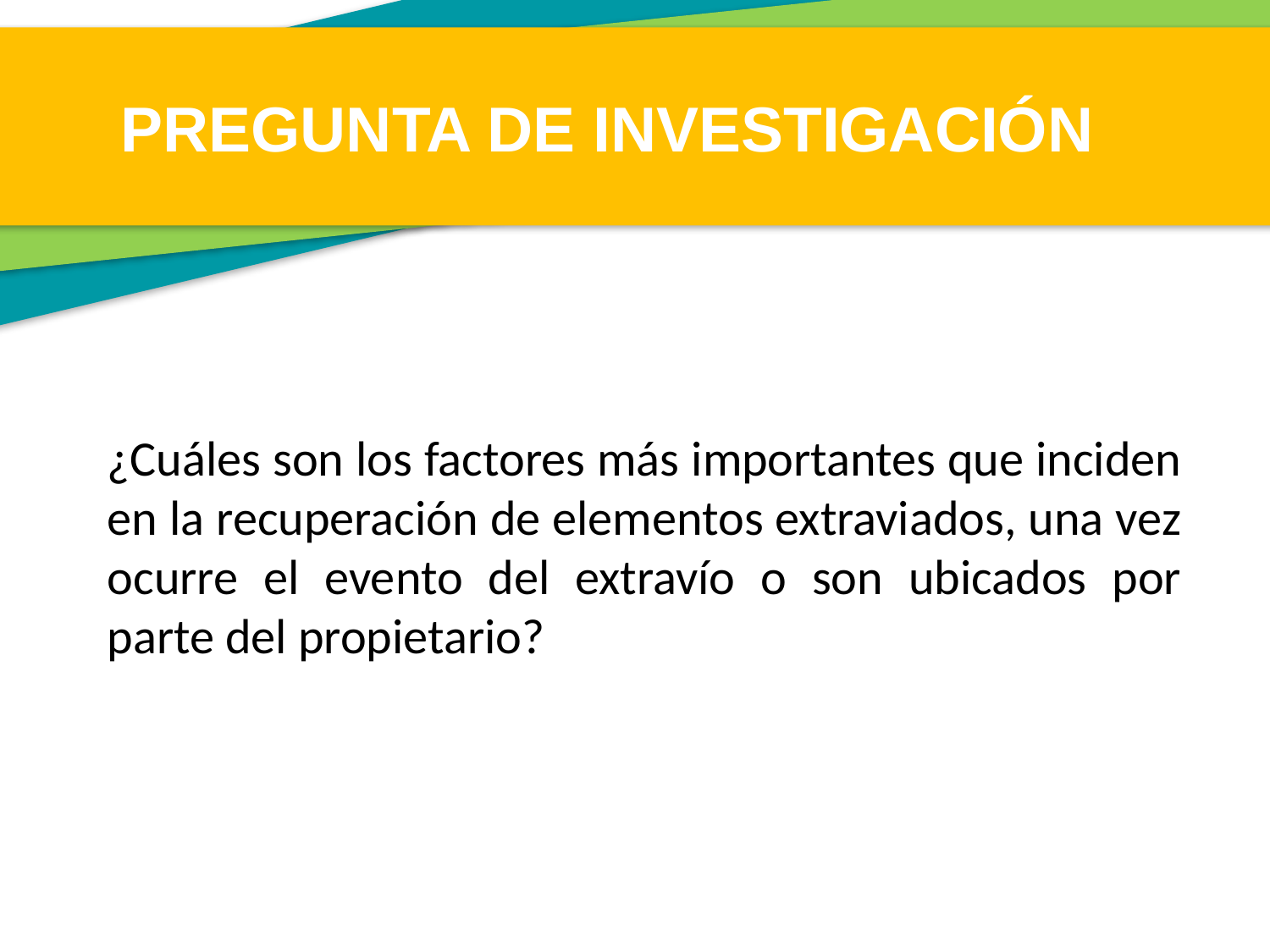

PREGUNTA DE INVESTIGACIÓN

¿Cuáles son los factores más importantes que inciden en la recuperación de elementos extraviados, una vez ocurre el evento del extravío o son ubicados por parte del propietario?